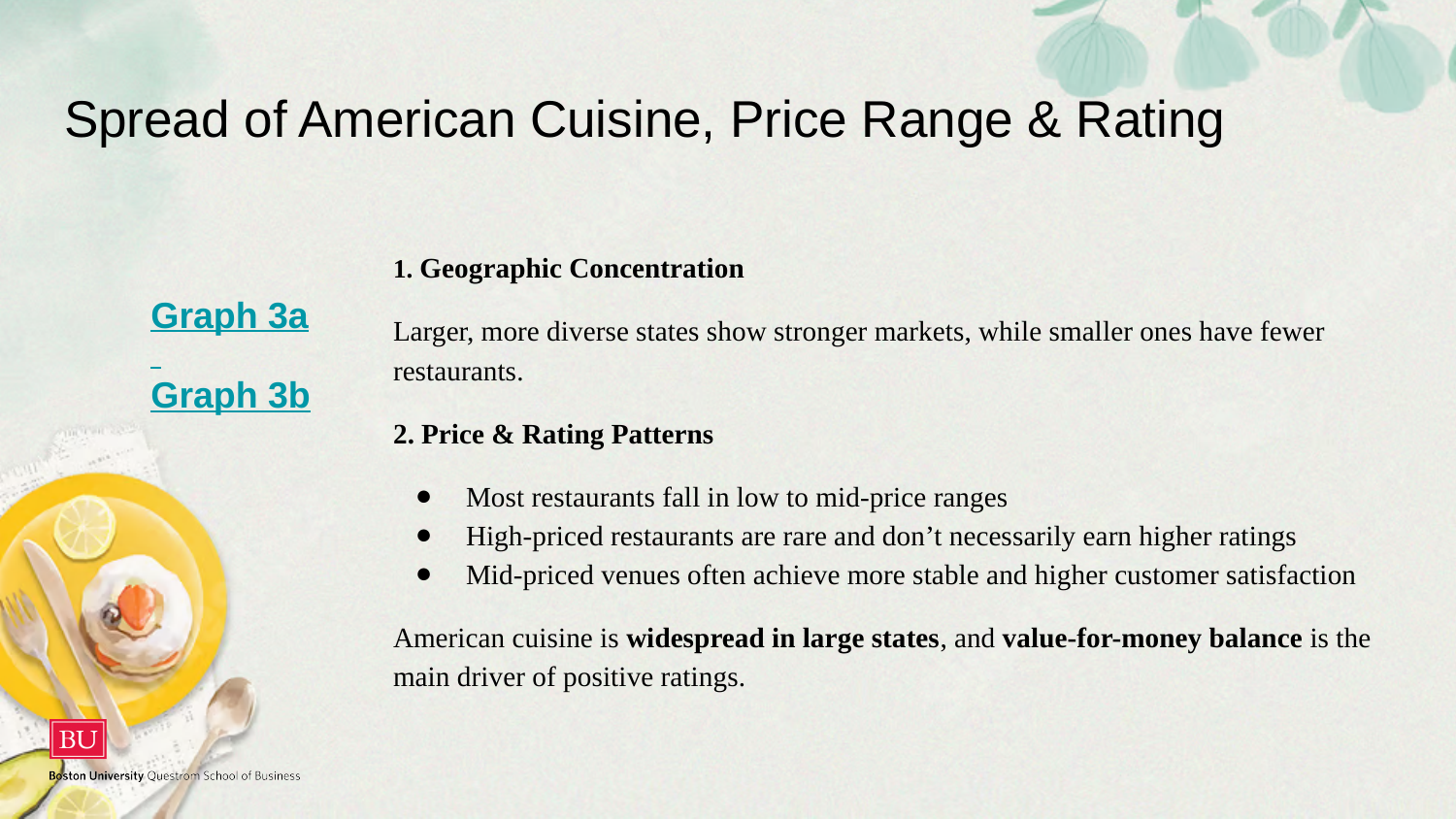

# Spread of American Cuisine, Price Range & Rating
1. Geographic Concentration
Larger, more diverse states show stronger markets, while smaller ones have fewer restaurants.
2. Price & Rating Patterns
Most restaurants fall in low to mid-price ranges
High-priced restaurants are rare and don’t necessarily earn higher ratings
Mid-priced venues often achieve more stable and higher customer satisfaction
American cuisine is widespread in large states, and value-for-money balance is the main driver of positive ratings.

Graph 3a
Graph 3b